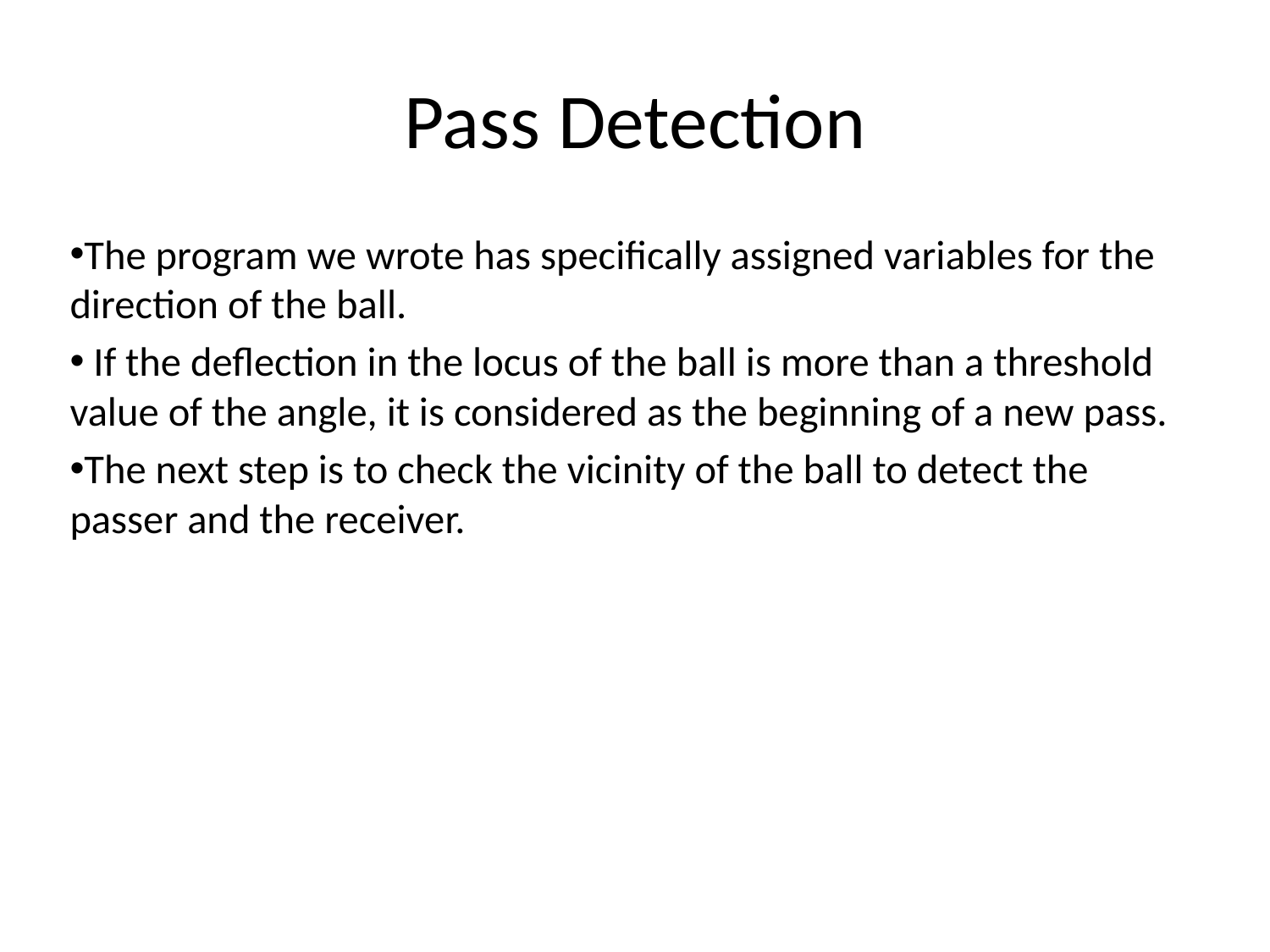

# Pass Detection
The program we wrote has specifically assigned variables for the direction of the ball.
 If the deflection in the locus of the ball is more than a threshold value of the angle, it is considered as the beginning of a new pass.
The next step is to check the vicinity of the ball to detect the passer and the receiver.